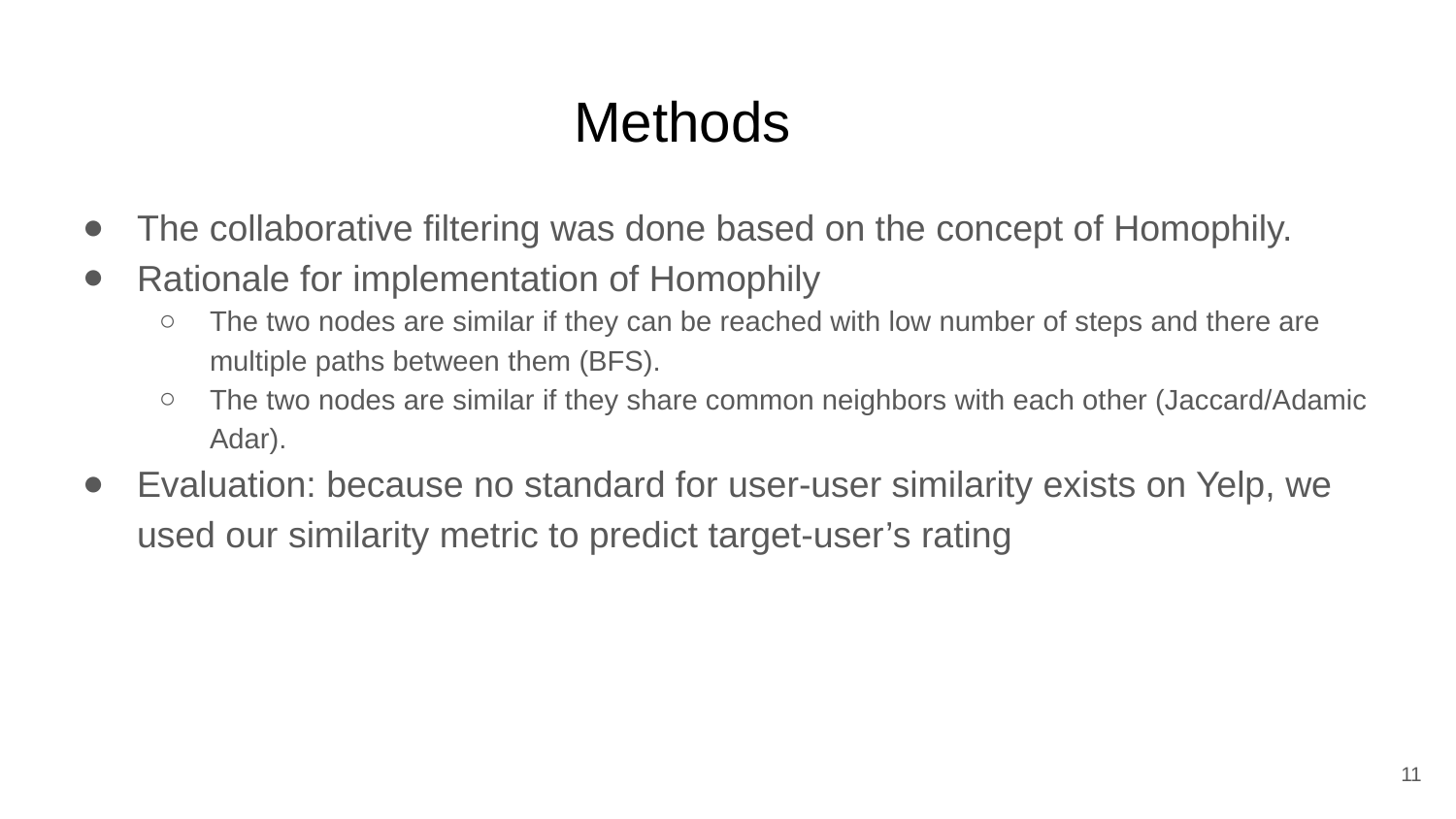

# Methods
The collaborative filtering was done based on the concept of Homophily.
Rationale for implementation of Homophily
The two nodes are similar if they can be reached with low number of steps and there are multiple paths between them (BFS).
The two nodes are similar if they share common neighbors with each other (Jaccard/Adamic Adar).
Evaluation: because no standard for user-user similarity exists on Yelp, we used our similarity metric to predict target-user’s rating
11